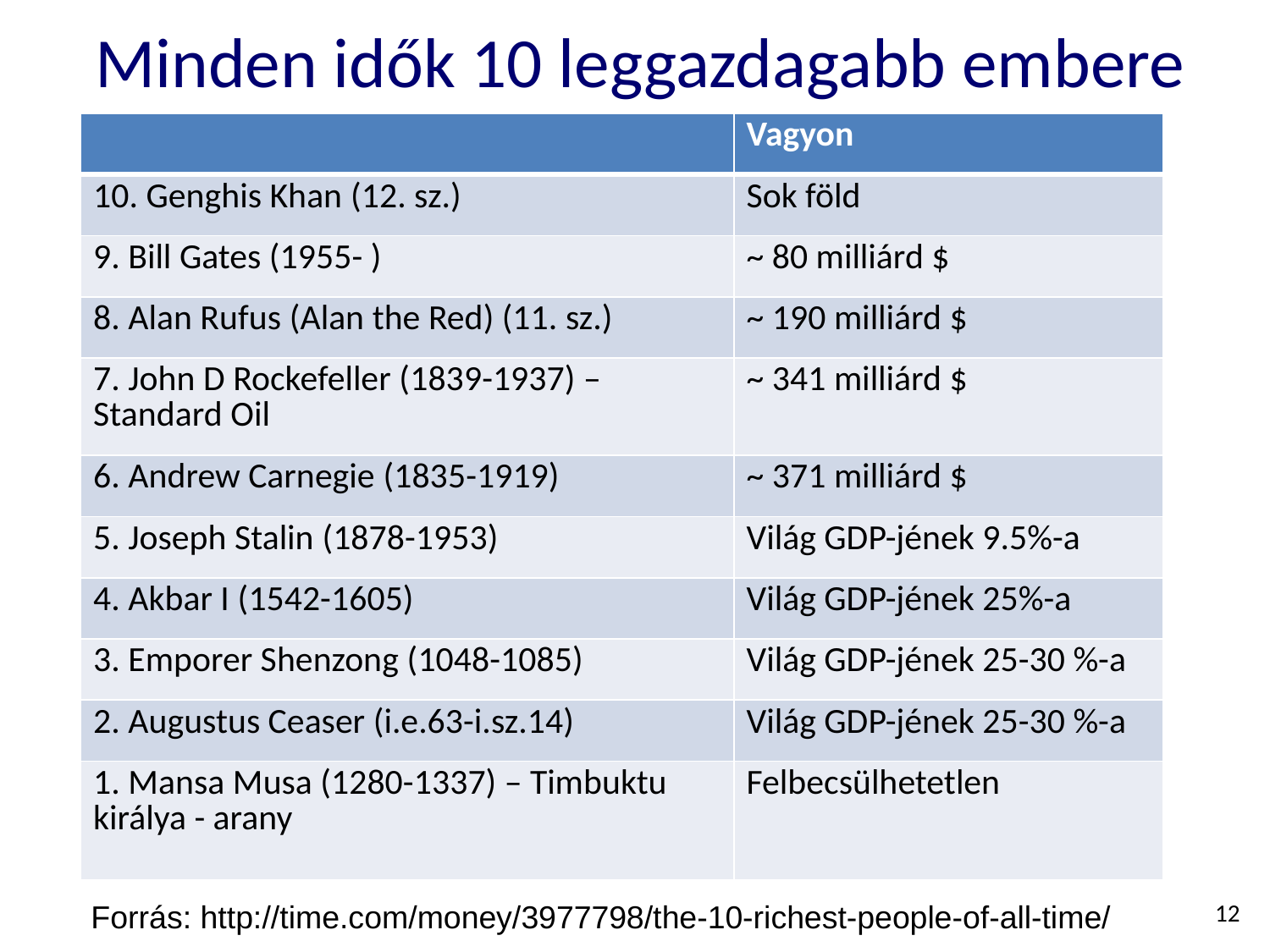

# Minden idők 10 leggazdagabb embere
|  | Vagyon |
| --- | --- |
| 10. Genghis Khan (12. sz.) | Sok föld |
| 9. Bill Gates (1955- ) | ~ 80 milliárd $ |
| 8. Alan Rufus (Alan the Red) (11. sz.) | ~ 190 milliárd $ |
| 7. John D Rockefeller (1839-1937) – Standard Oil | ~ 341 milliárd $ |
| 6. Andrew Carnegie (1835-1919) | ~ 371 milliárd $ |
| 5. Joseph Stalin (1878-1953) | Világ GDP-jének 9.5%-a |
| 4. Akbar I (1542-1605) | Világ GDP-jének 25%-a |
| 3. Emporer Shenzong (1048-1085) | Világ GDP-jének 25-30 %-a |
| 2. Augustus Ceaser (i.e.63-i.sz.14) | Világ GDP-jének 25-30 %-a |
| 1. Mansa Musa (1280-1337) – Timbuktu királya - arany | Felbecsülhetetlen |
Forrás: http://time.com/money/3977798/the-10-richest-people-of-all-time/
12